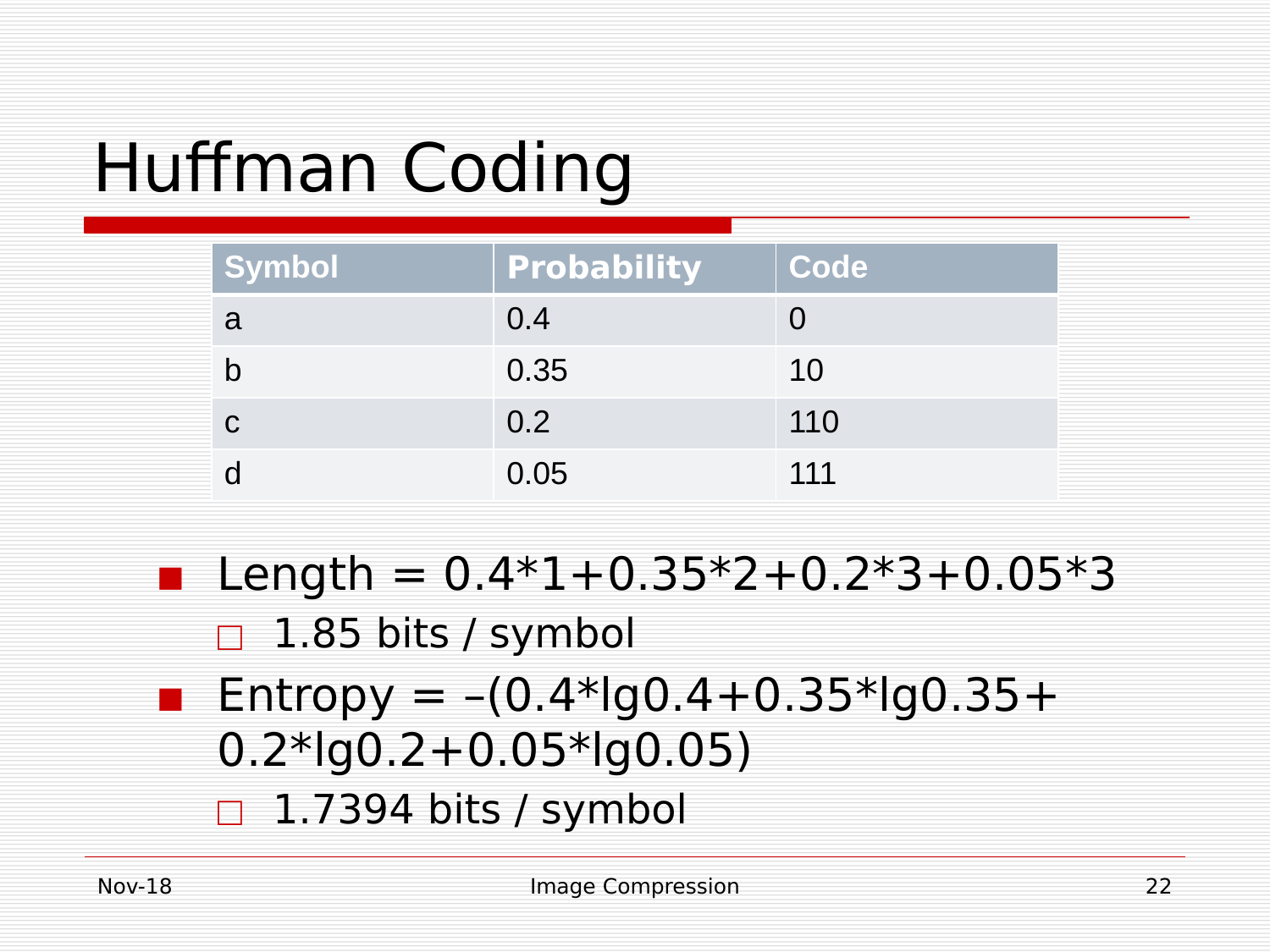

# Huffman Coding

Length = 0.4*1+0.35*2+0.2*3+0.05*3
1.85 bits / symbol
Entropy = –(0.4*lg0.4+0.35*lg0.35+ 0.2*lg0.2+0.05*lg0.05)
1.7394 bits / symbol

| Symbol | Probability | Code |
| --- | --- | --- |
| a | 0.4 | 0 |
| b | 0.35 | 10 |
| c | 0.2 | 110 |
| d | 0.05 | 111 |
Nov-18
Image Compression
22